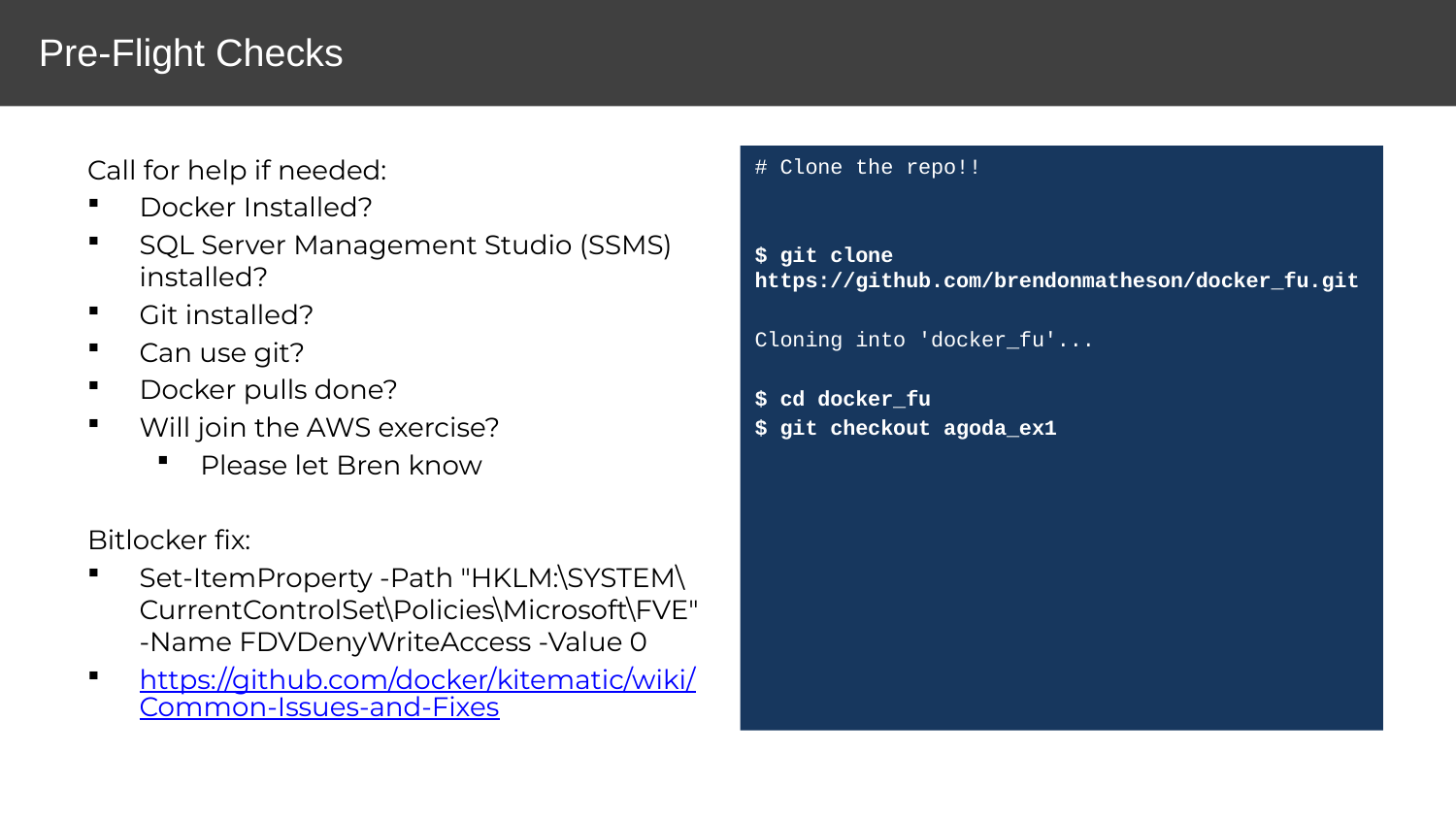

# Pre-Flight Checks
Call for help if needed:
Docker Installed?
SQL Server Management Studio (SSMS) installed?
Git installed?
Can use git?
Docker pulls done?
Will join the AWS exercise?
Please let Bren know

Bitlocker fix:
Set-ItemProperty -Path "HKLM:\SYSTEM\CurrentControlSet\Policies\Microsoft\FVE" -Name FDVDenyWriteAccess -Value 0
https://github.com/docker/kitematic/wiki/Common-Issues-and-Fixes

# Clone the repo!!

$ git clone https://github.com/brendonmatheson/docker_fu.git

Cloning into 'docker_fu'...

$ cd docker_fu
$ git checkout agoda_ex1